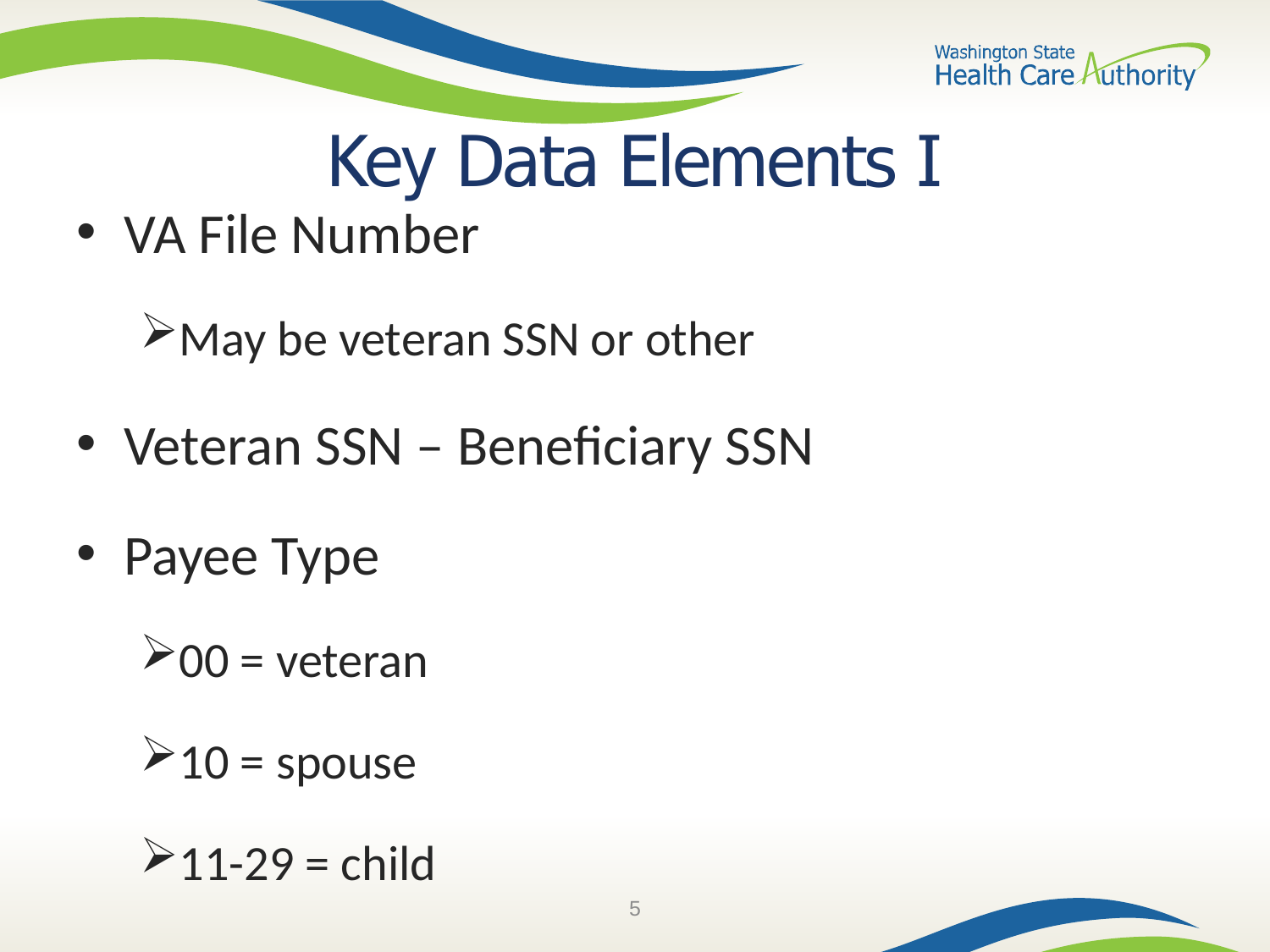

# Key Data Elements I
VA File Number
May be veteran SSN or other
Veteran SSN – Beneficiary SSN
Payee Type
00 = veteran
10 = spouse
11-29 = child
5